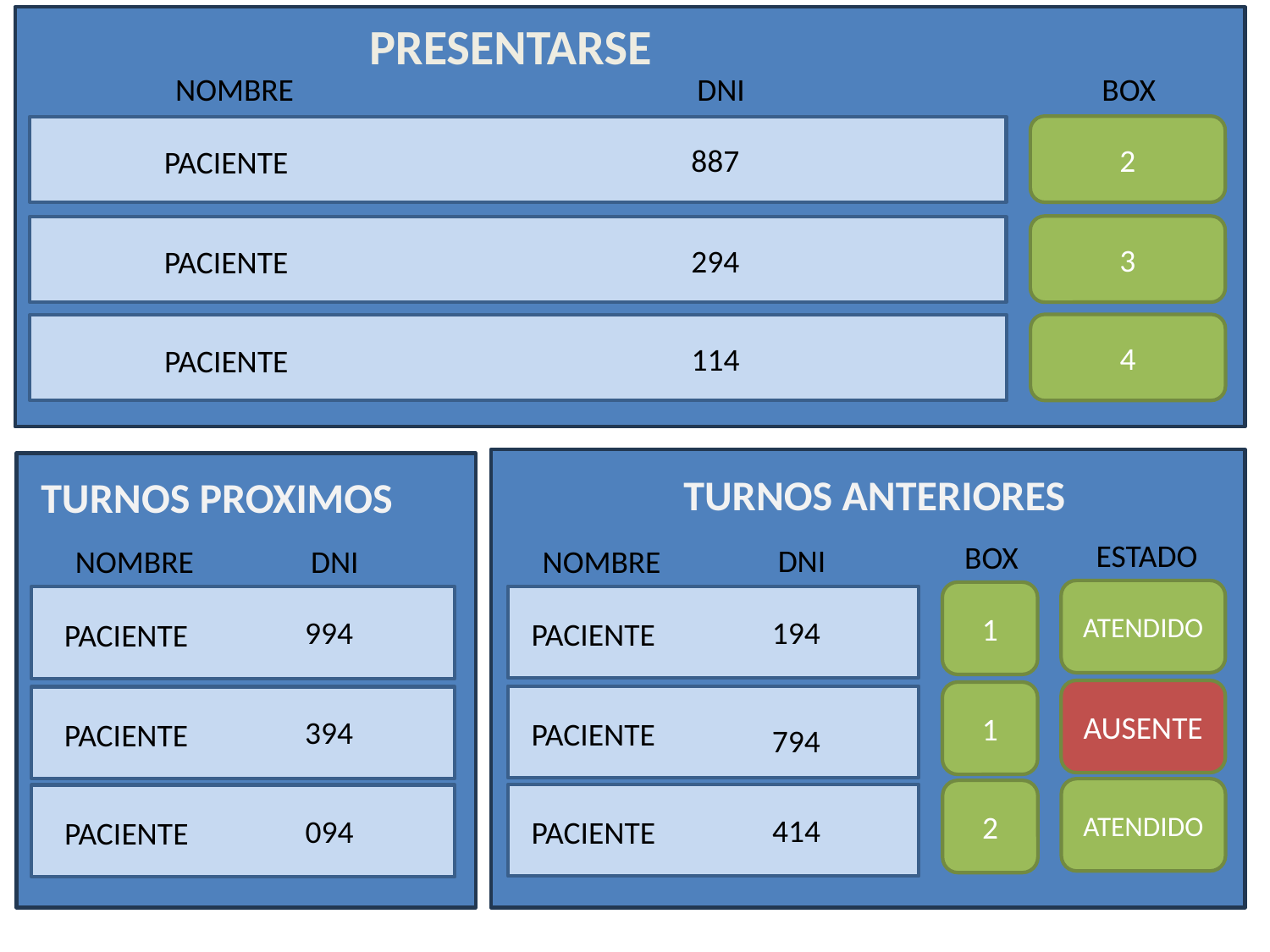

PRESENTARSE
NOMBRE
DNI
BOX
2

887
PACIENTE
3

294
PACIENTE
4

114
PACIENTE

TURNOS ANTERIORES
TURNOS PROXIMOS
ESTADO
BOX
DNI
DNI
NOMBRE
NOMBRE
ATENDIDO
1

194
994
PACIENTE
PACIENTE
AUSENTE
1

394
PACIENTE
PACIENTE
794
ATENDIDO
2

414
094
PACIENTE
PACIENTE